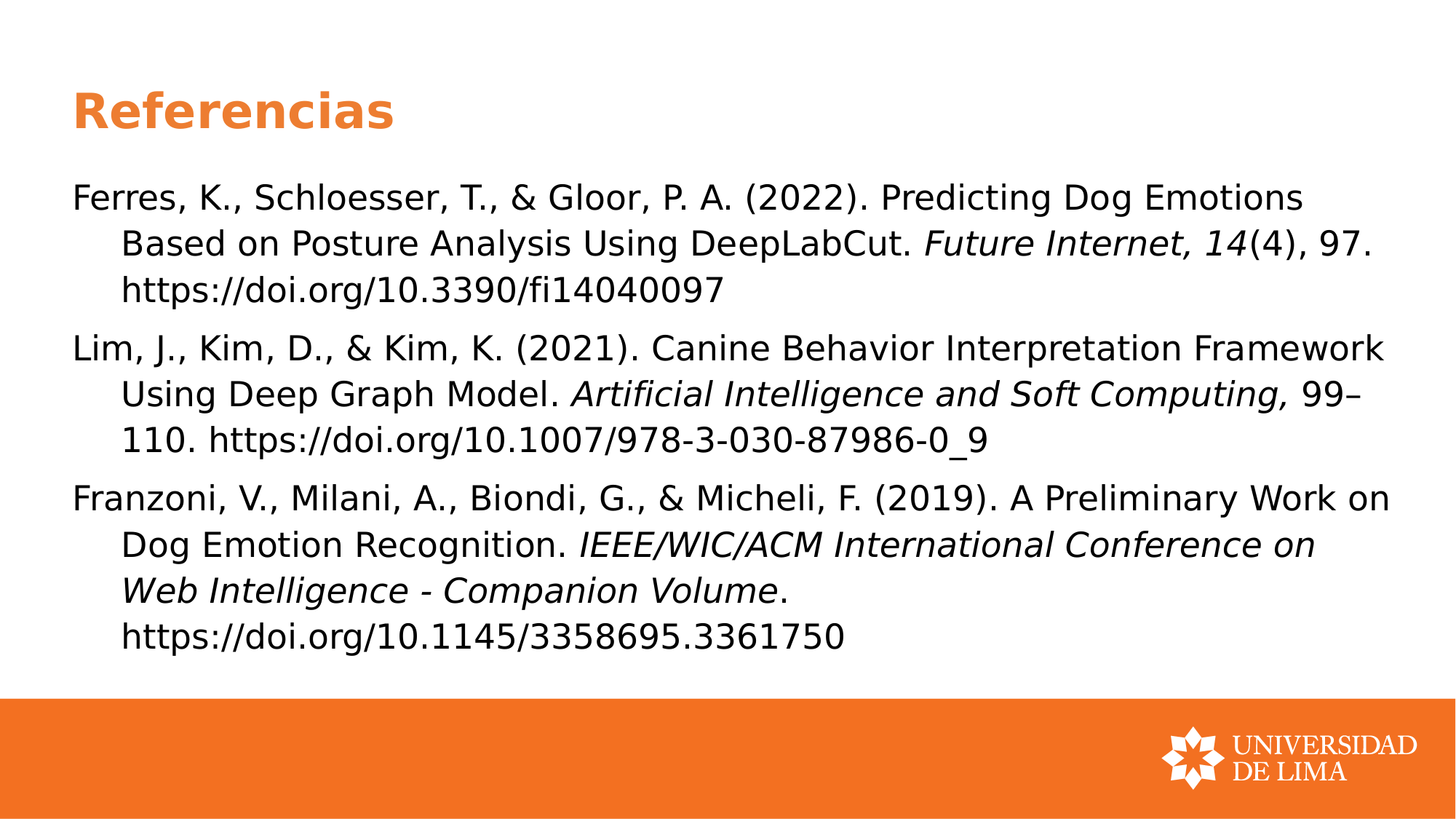

# Referencias
Ferres, K., Schloesser, T., & Gloor, P. A. (2022). Predicting Dog Emotions Based on Posture Analysis Using DeepLabCut. Future Internet, 14(4), 97. https://doi.org/10.3390/fi14040097
Lim, J., Kim, D., & Kim, K. (2021). Canine Behavior Interpretation Framework Using Deep Graph Model. Artificial Intelligence and Soft Computing, 99–110. https://doi.org/10.1007/978-3-030-87986-0_9
Franzoni, V., Milani, A., Biondi, G., & Micheli, F. (2019). A Preliminary Work on Dog Emotion Recognition. IEEE/WIC/ACM International Conference on Web Intelligence - Companion Volume. https://doi.org/10.1145/3358695.3361750